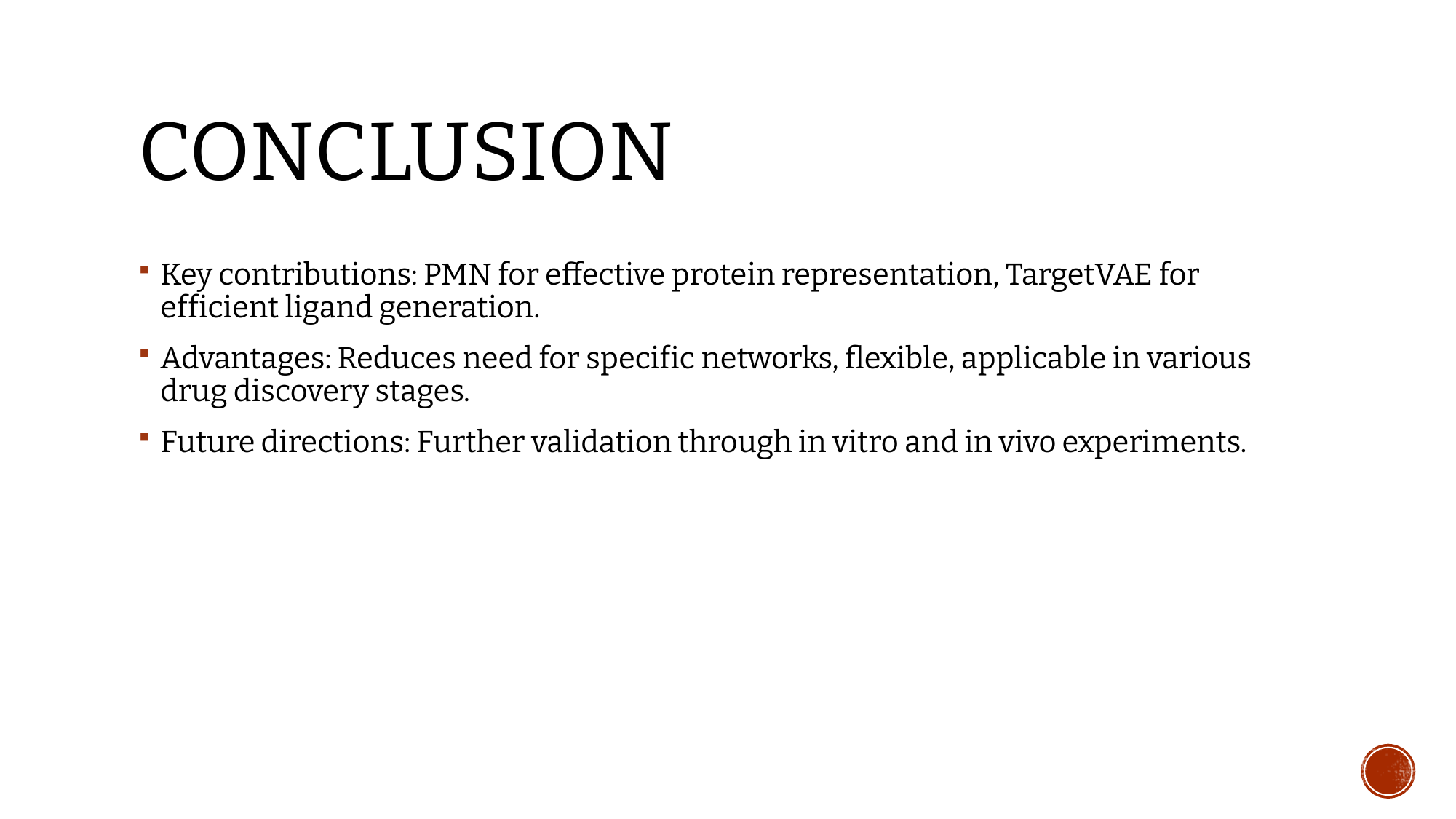

# Conclusion
Key contributions: PMN for effective protein representation, TargetVAE for efficient ligand generation.
Advantages: Reduces need for specific networks, flexible, applicable in various drug discovery stages.
Future directions: Further validation through in vitro and in vivo experiments.